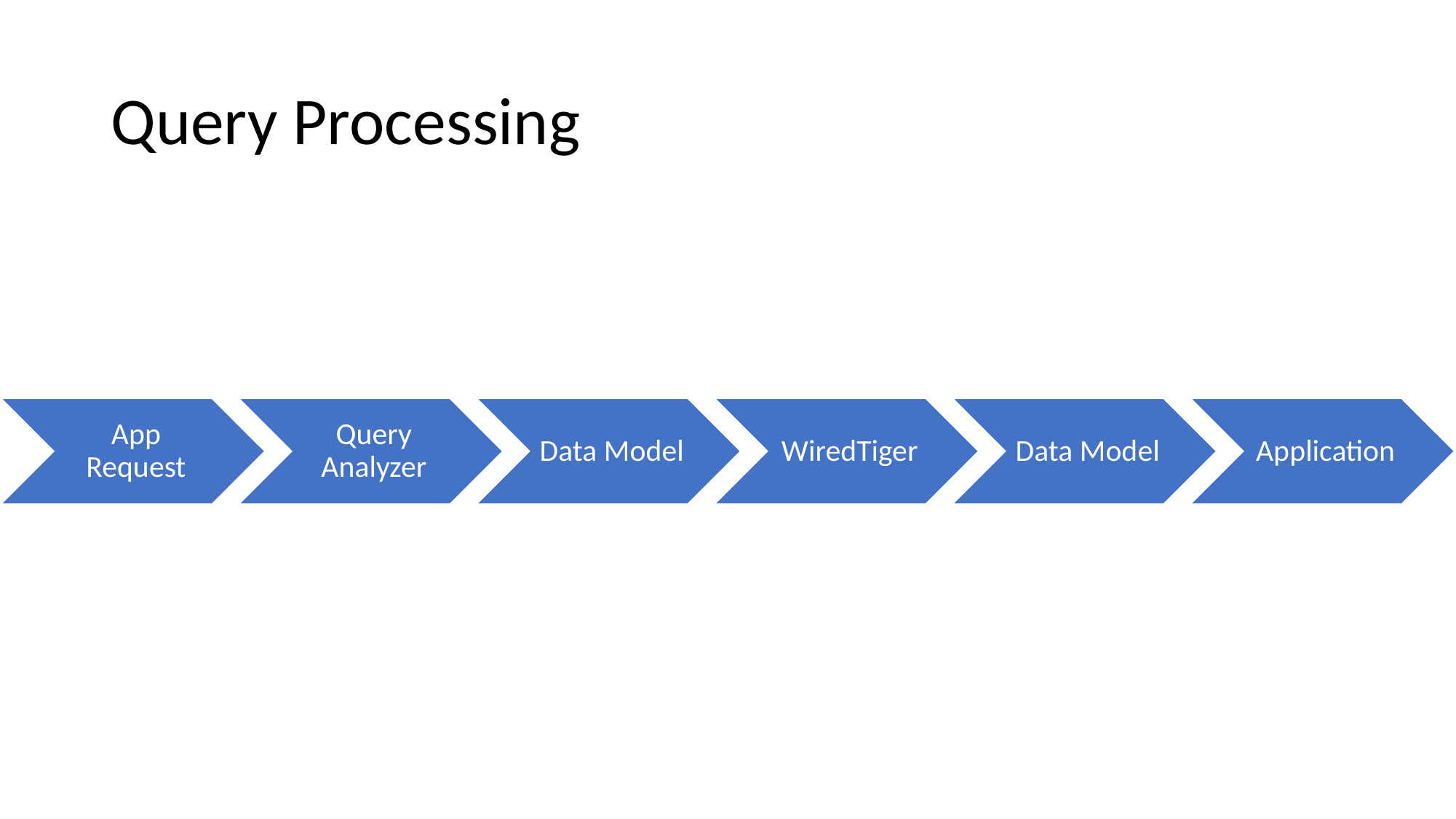

# Query Processing
App Request
Query Analyzer
Data Model
WiredTiger
Data Model
Application